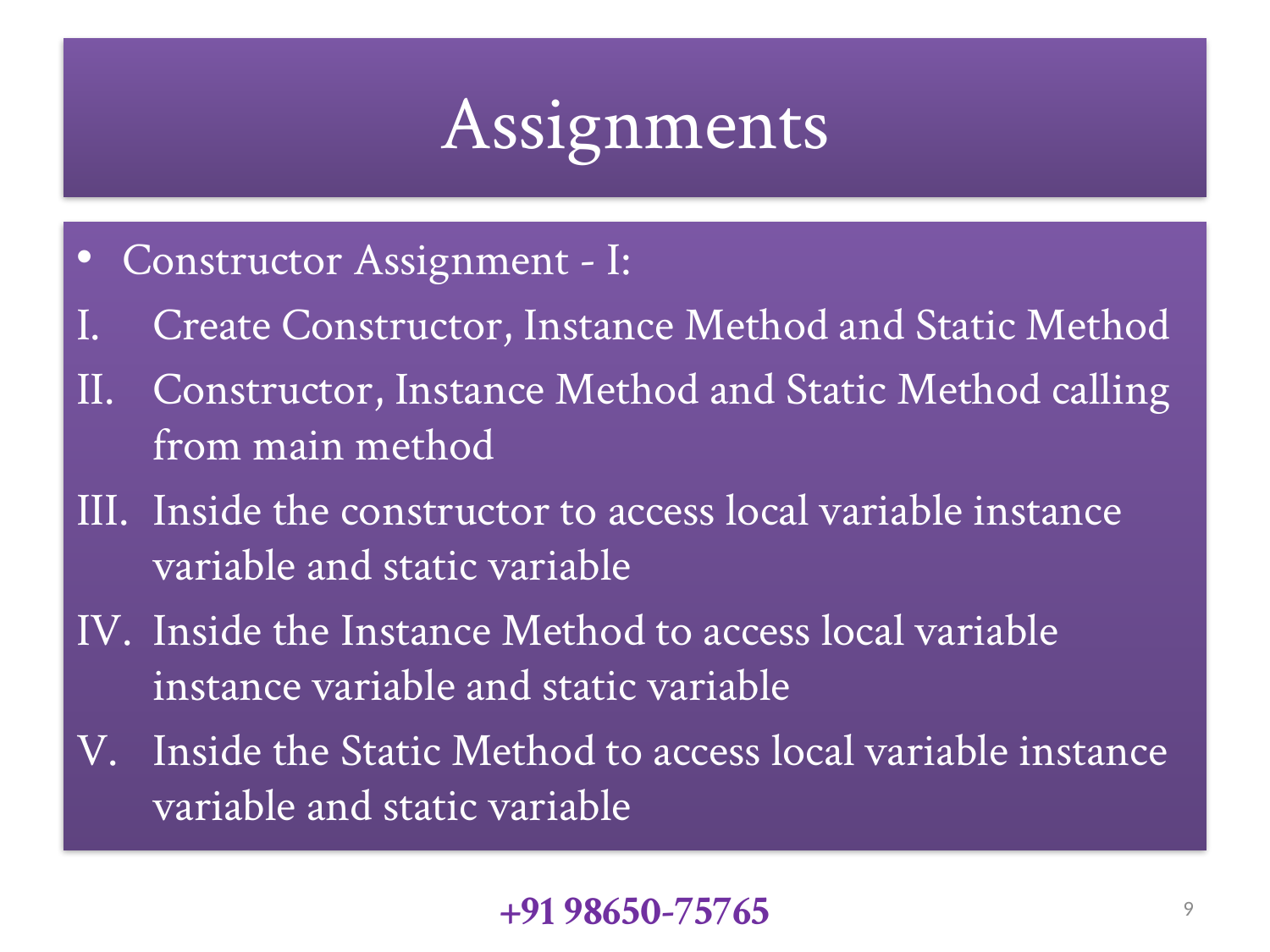

# Assignments
Constructor Assignment - I:
Create Constructor, Instance Method and Static Method
Constructor, Instance Method and Static Method calling from main method
Inside the constructor to access local variable instance variable and static variable
Inside the Instance Method to access local variable instance variable and static variable
Inside the Static Method to access local variable instance variable and static variable

+91 98650-75765
9